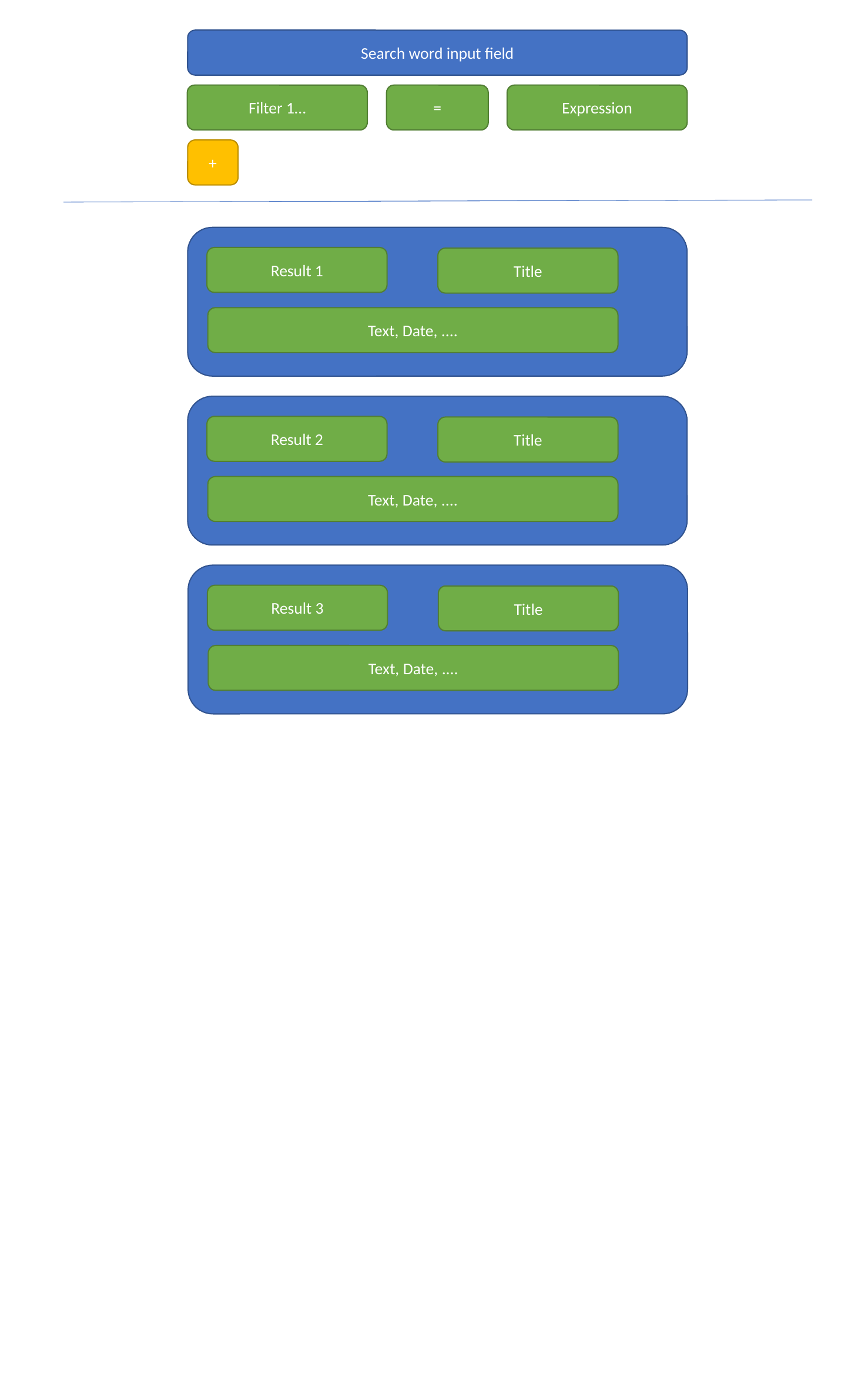

Search word input field
Filter 1…
Expression
=
+

Result 1
Title
Text, Date, ....

Result 2
Title
Text, Date, ....

Result 3
Title
Text, Date, ....